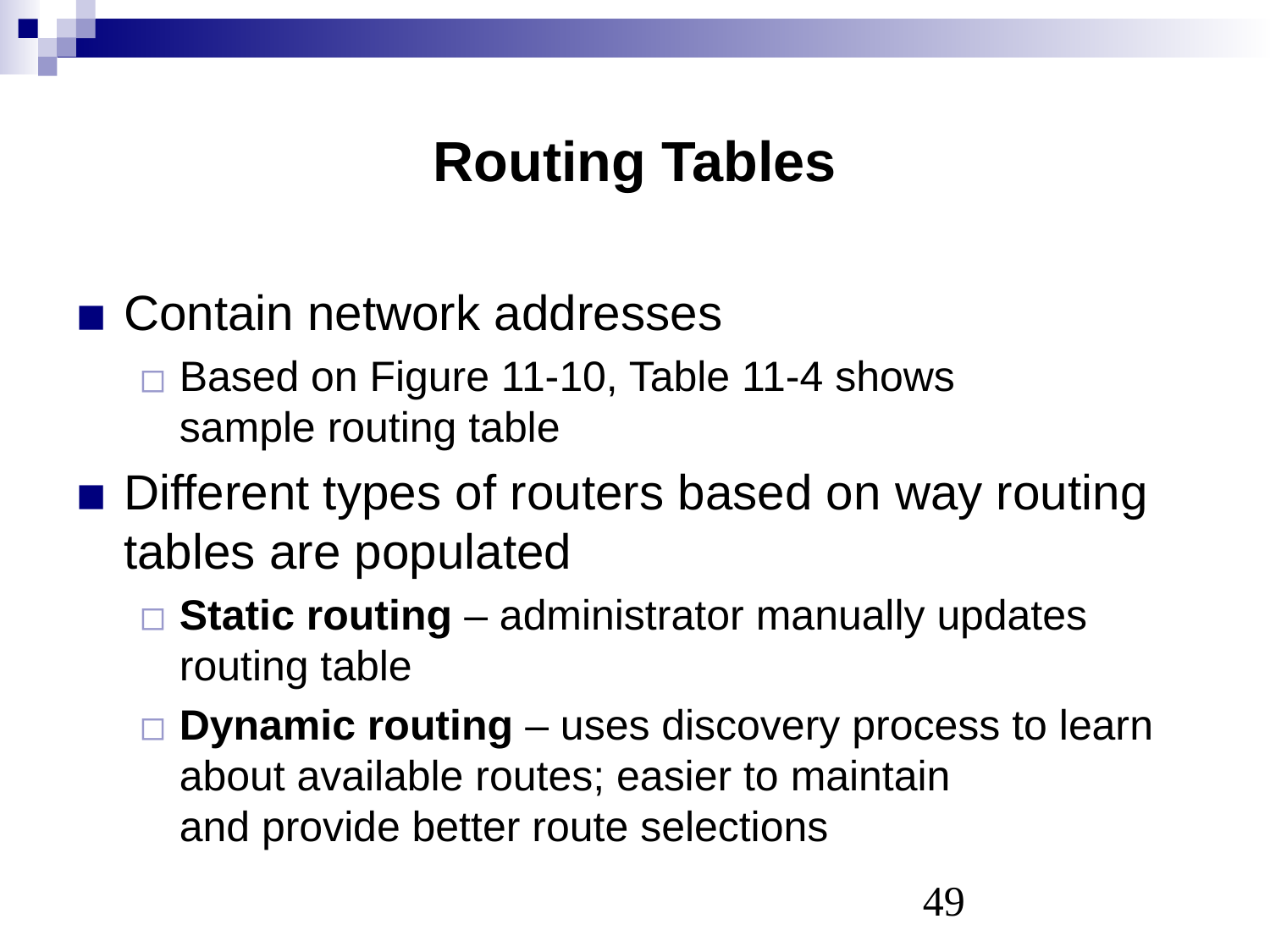

# Routing Tables
Contain network addresses
Based on Figure 11-10, Table 11-4 shows
sample routing table
Different types of routers based on way routing tables are populated
Static routing – administrator manually updates routing table
Dynamic routing – uses discovery process to learn about available routes; easier to maintain
and provide better route selections
49